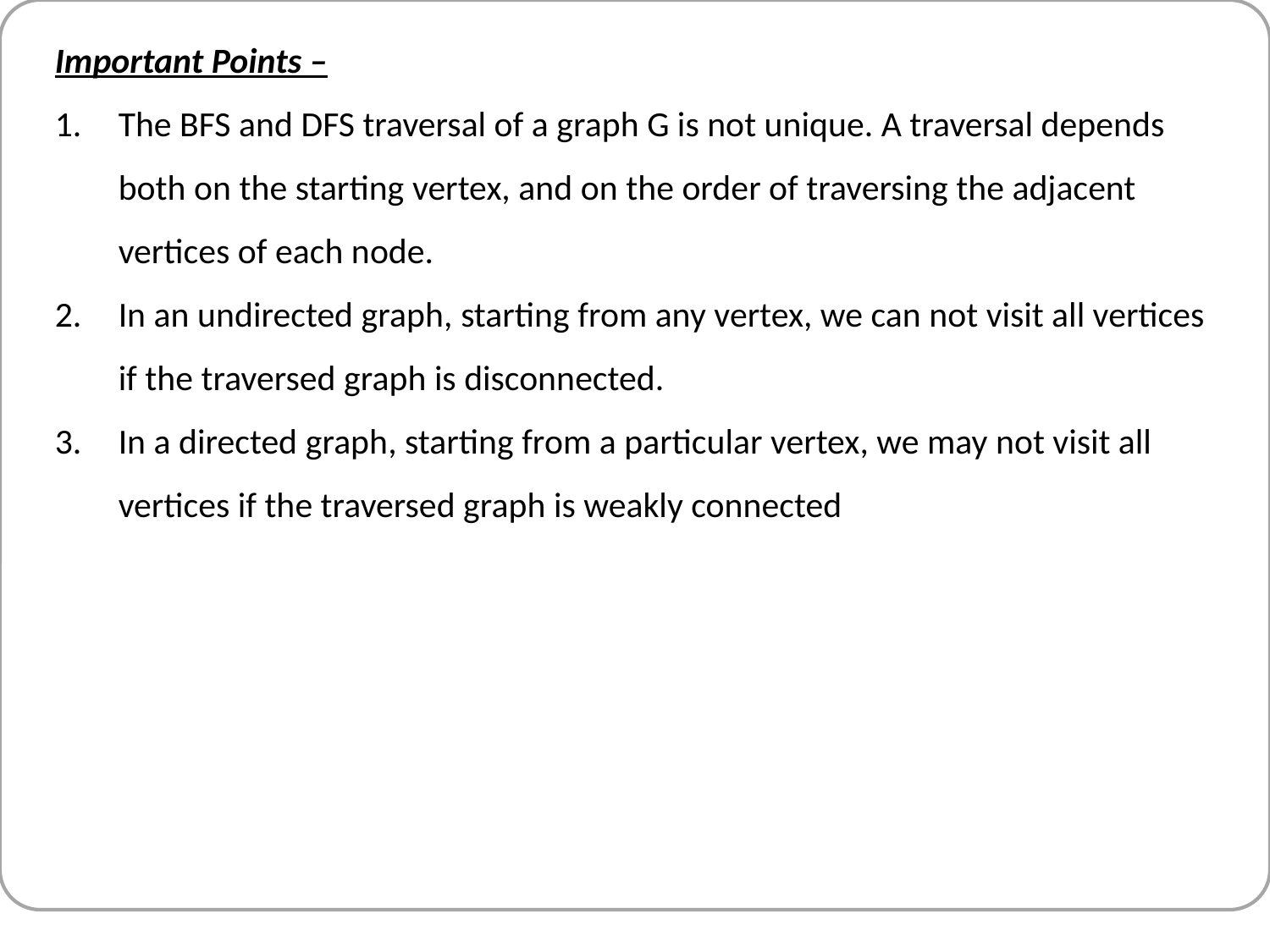

Important Points –
The BFS and DFS traversal of a graph G is not unique. A traversal depends both on the starting vertex, and on the order of traversing the adjacent vertices of each node.
In an undirected graph, starting from any vertex, we can not visit all vertices if the traversed graph is disconnected.
In a directed graph, starting from a particular vertex, we may not visit all vertices if the traversed graph is weakly connected